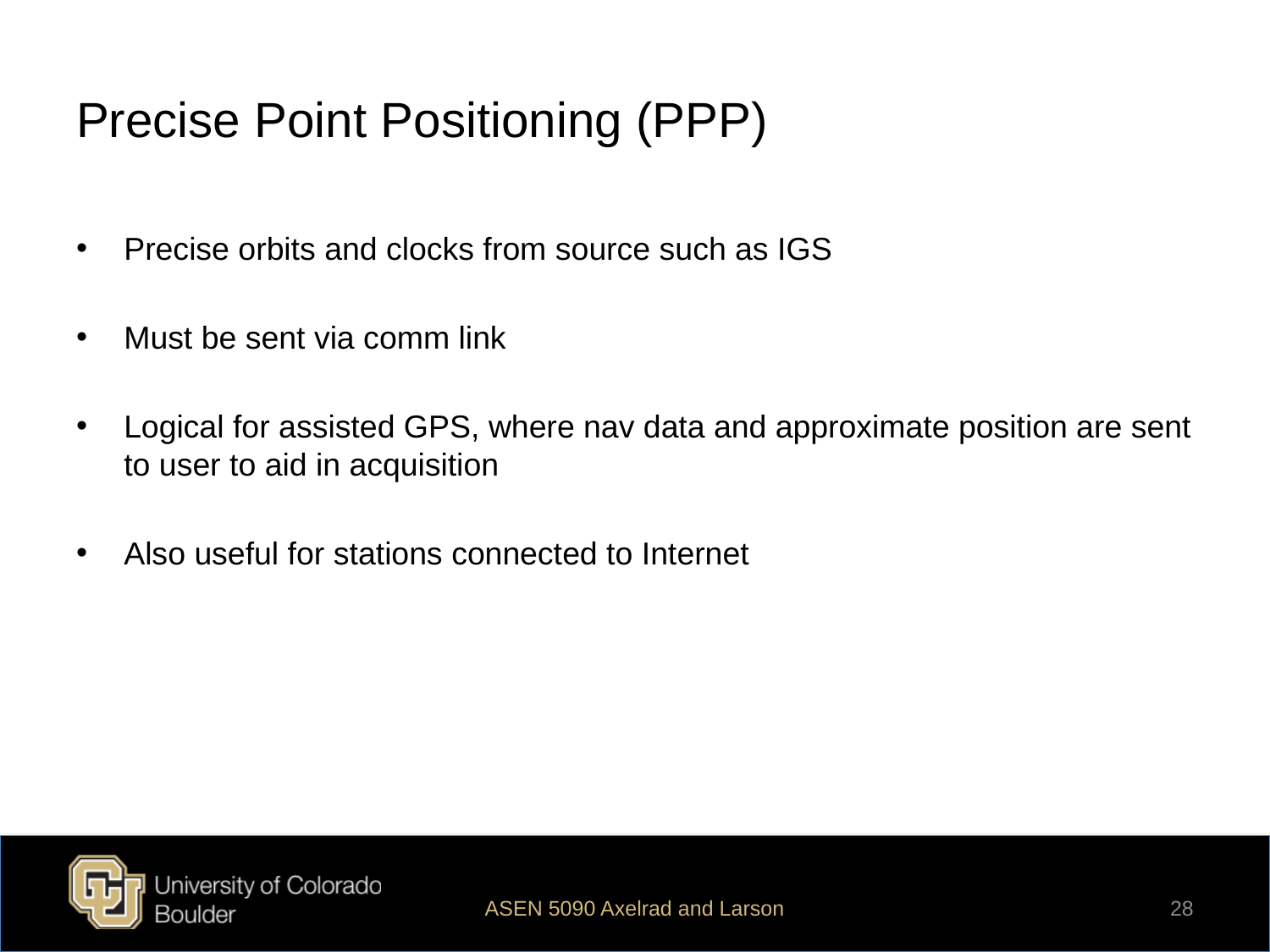

# Precise Point Positioning (PPP)
Precise orbits and clocks from source such as IGS

Must be sent via comm link

Logical for assisted GPS, where nav data and approximate position are sent to user to aid in acquisition

Also useful for stations connected to Internet
ASEN 5090 Axelrad and Larson
28